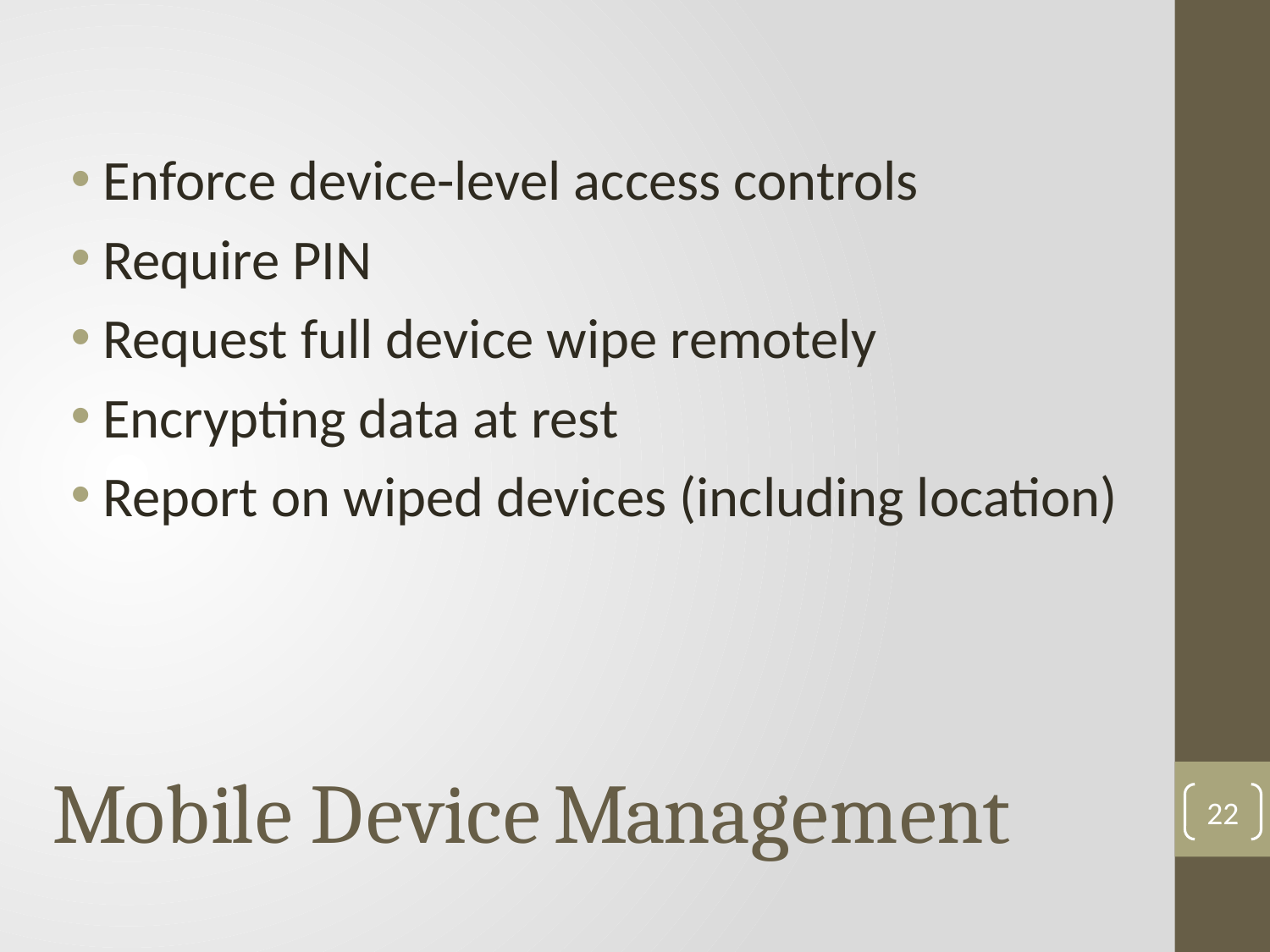

Enforce device-level access controls
Require PIN
Request full device wipe remotely
Encrypting data at rest
Report on wiped devices (including location)
# Mobile Device Management
22